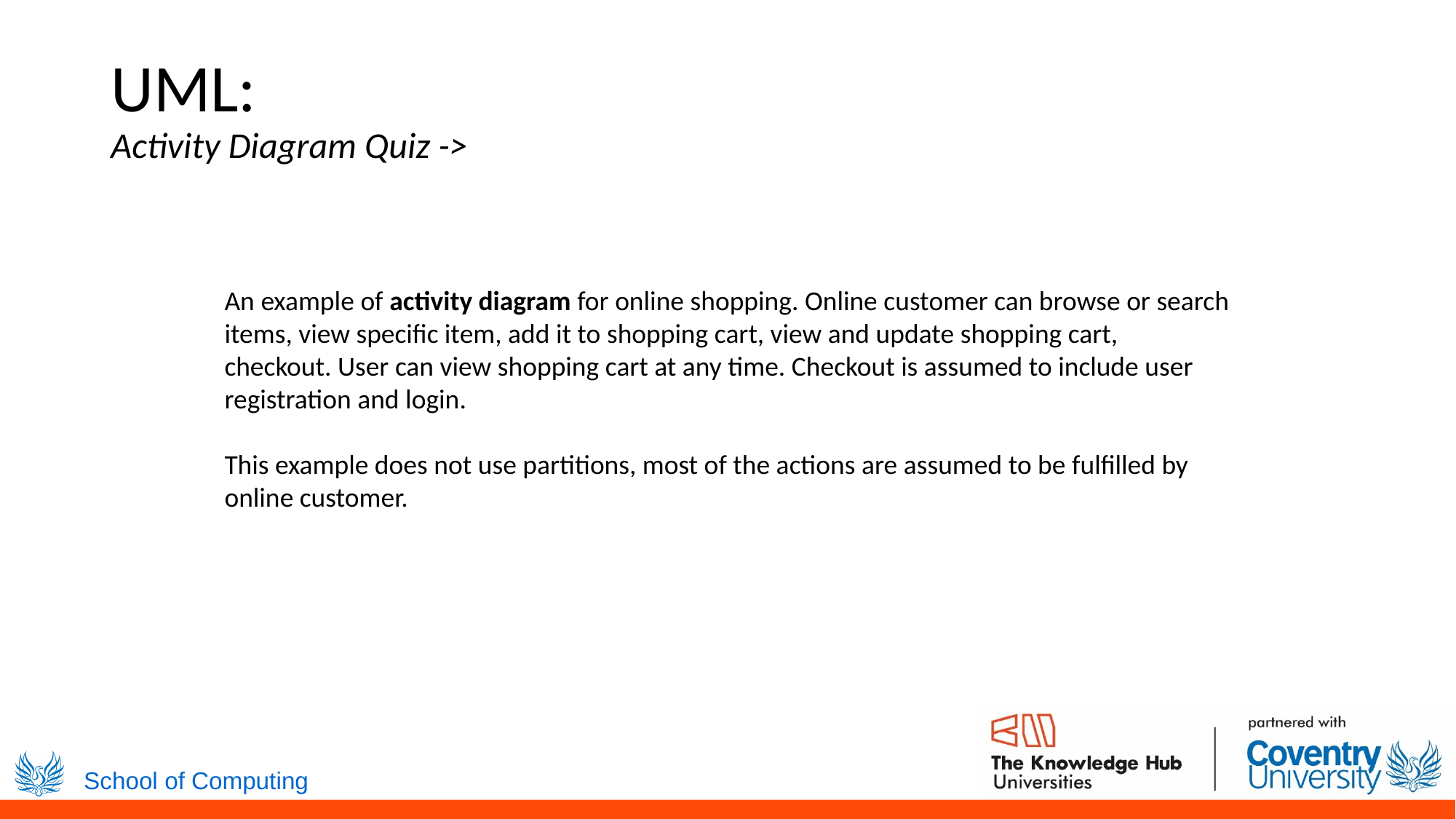

# UML: Activity Diagram Quiz ->
An example of activity diagram for online shopping. Online customer can browse or search items, view specific item, add it to shopping cart, view and update shopping cart, checkout. User can view shopping cart at any time. Checkout is assumed to include user registration and login.

This example does not use partitions, most of the actions are assumed to be fulfilled by online customer.